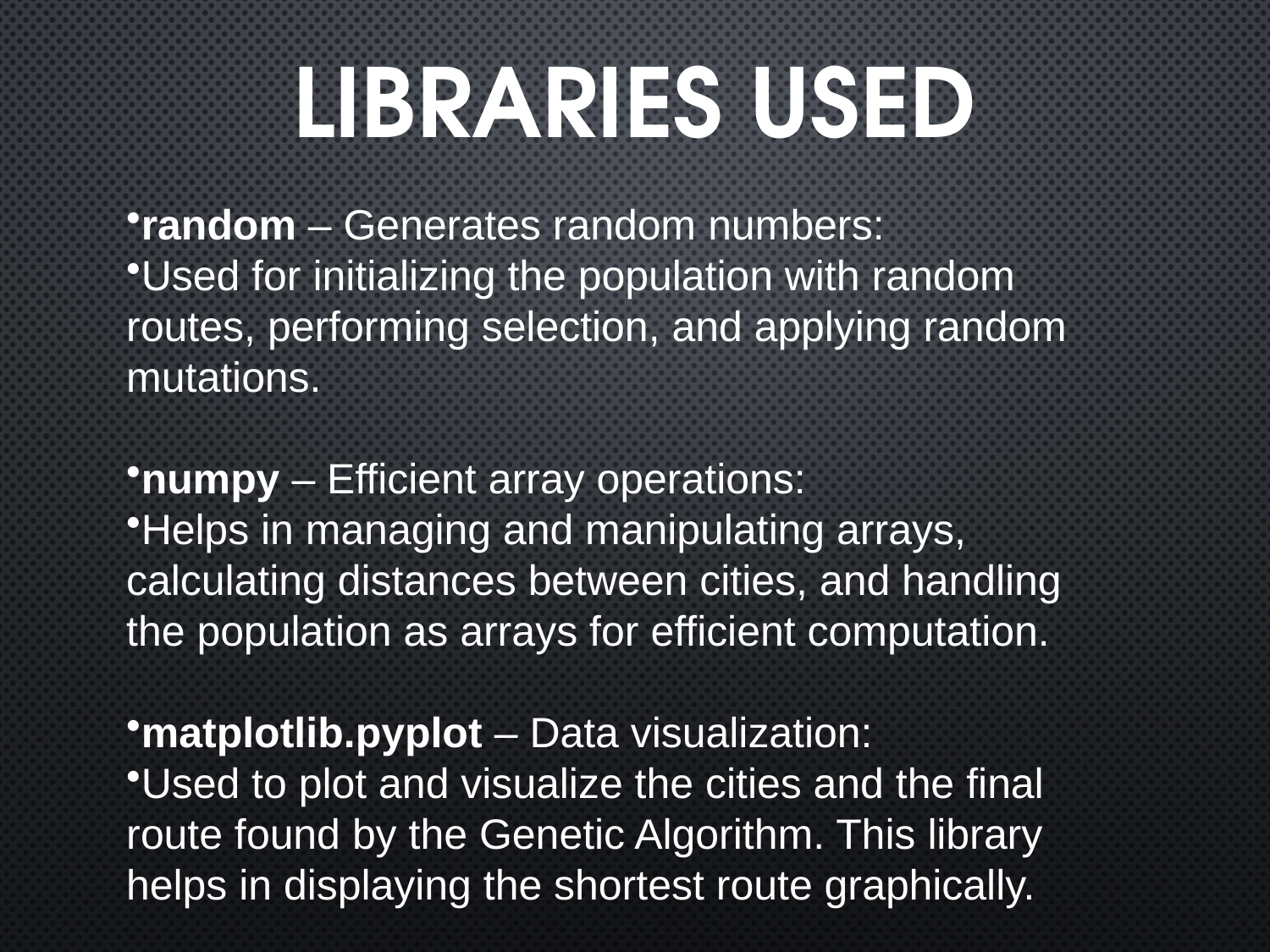

# Libraries Used
random – Generates random numbers:
Used for initializing the population with random routes, performing selection, and applying random mutations.

numpy – Efficient array operations:
Helps in managing and manipulating arrays, calculating distances between cities, and handling the population as arrays for efficient computation.

matplotlib.pyplot – Data visualization:
Used to plot and visualize the cities and the final route found by the Genetic Algorithm. This library helps in displaying the shortest route graphically.